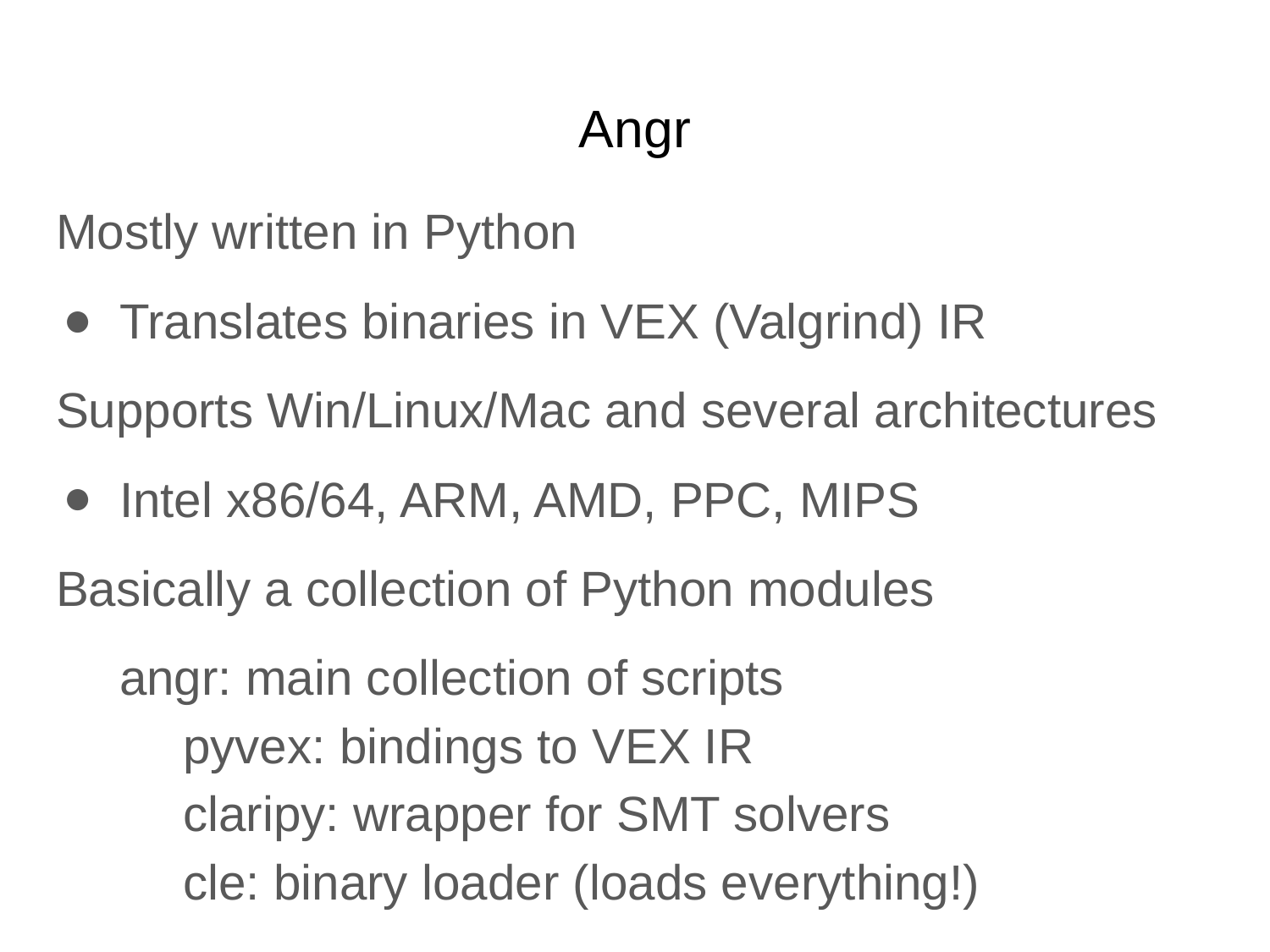

# Angr in a nutshell
Angr
Mostly written in Python
Translates binaries in VEX (Valgrind) IR
Supports Win/Linux/Mac and several architectures
Intel x86/64, ARM, AMD, PPC, MIPS
Basically a collection of Python modules
angr: main collection of scripts
	pyvex: bindings to VEX IR
	claripy: wrapper for SMT solvers
	cle: binary loader (loads everything!)